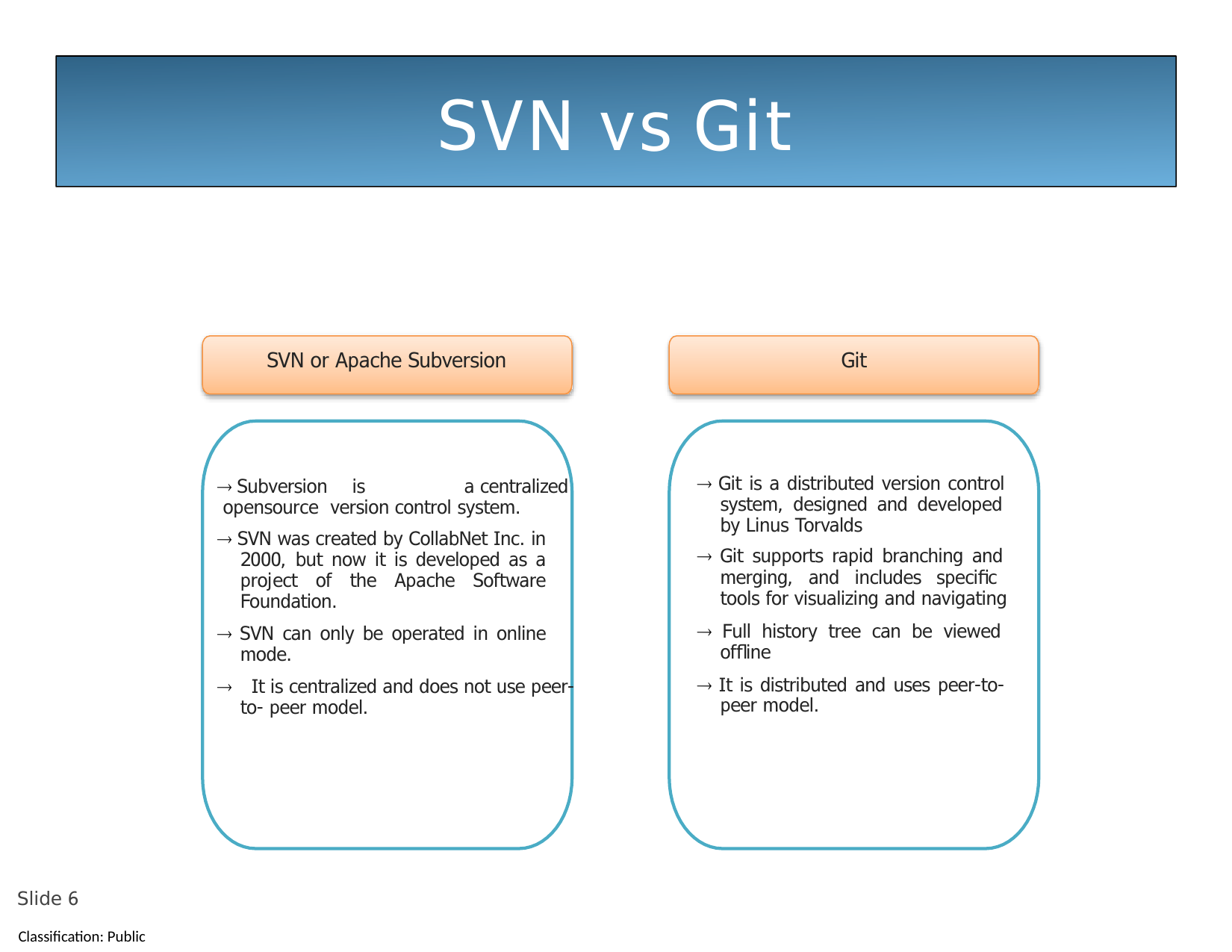

# SVN vs Git

SVN or Apache Subversion
Git

→ Git is a distributed version control  system, designed and developed  by Linus Torvalds
→ Git supports rapid branching and  merging, and includes specific  tools for visualizing and navigating
→ Full history tree can be viewed  offline
→ It is distributed and uses peer-to-  peer model.
→ Subversion	is	a centralized
 opensource  version control system.
→ SVN was created by CollabNet Inc. in 2000, but now it is developed as a project of the Apache Software Foundation.
→ SVN can only be operated in online mode.
→  It is centralized and does not use peer-to- peer model.

Slide 6